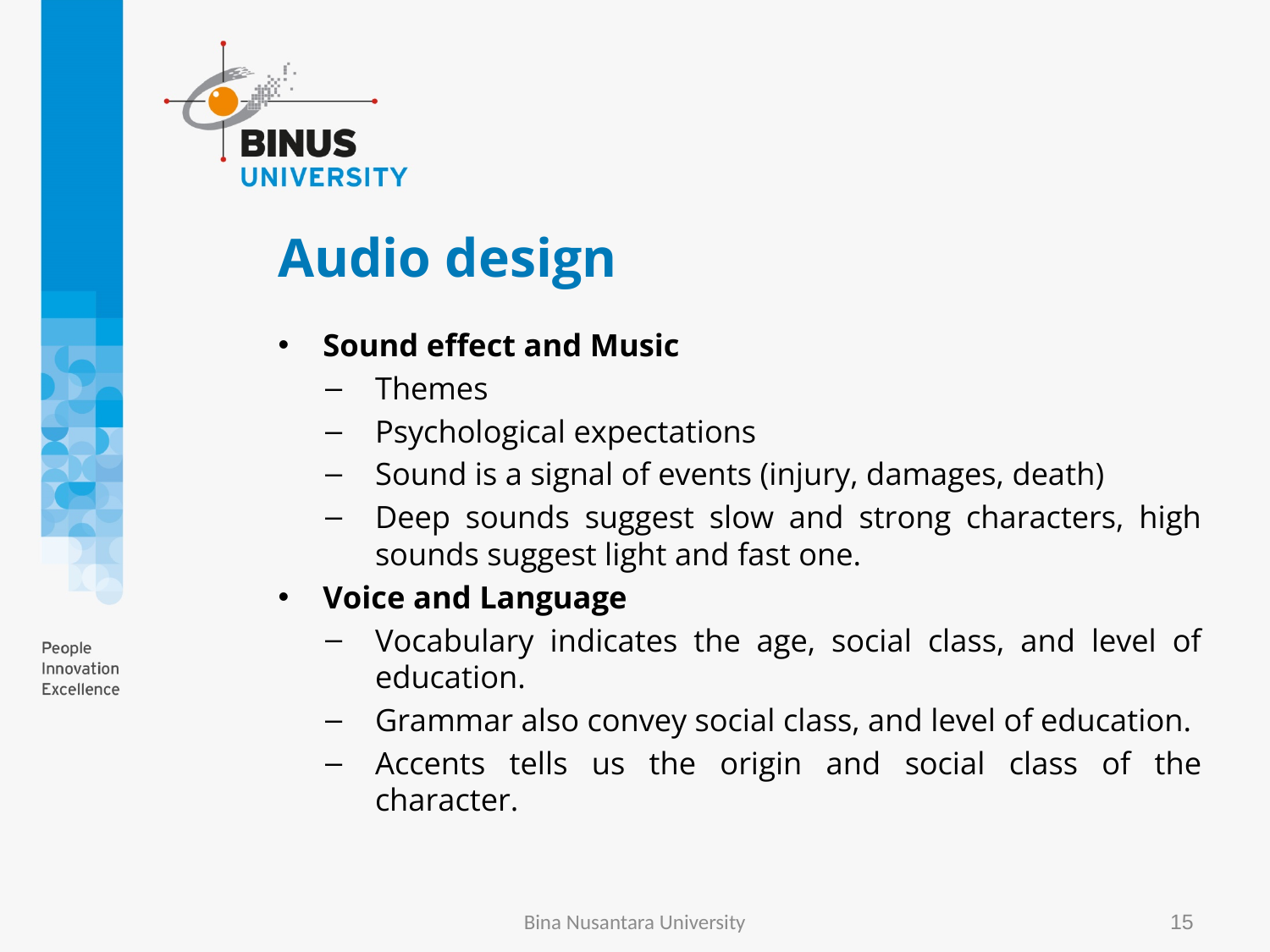

# Audio design
Sound effect and Music
Themes
Psychological expectations
Sound is a signal of events (injury, damages, death)
Deep sounds suggest slow and strong characters, high sounds suggest light and fast one.
Voice and Language
Vocabulary indicates the age, social class, and level of education.
Grammar also convey social class, and level of education.
Accents tells us the origin and social class of the character.
Bina Nusantara University
15